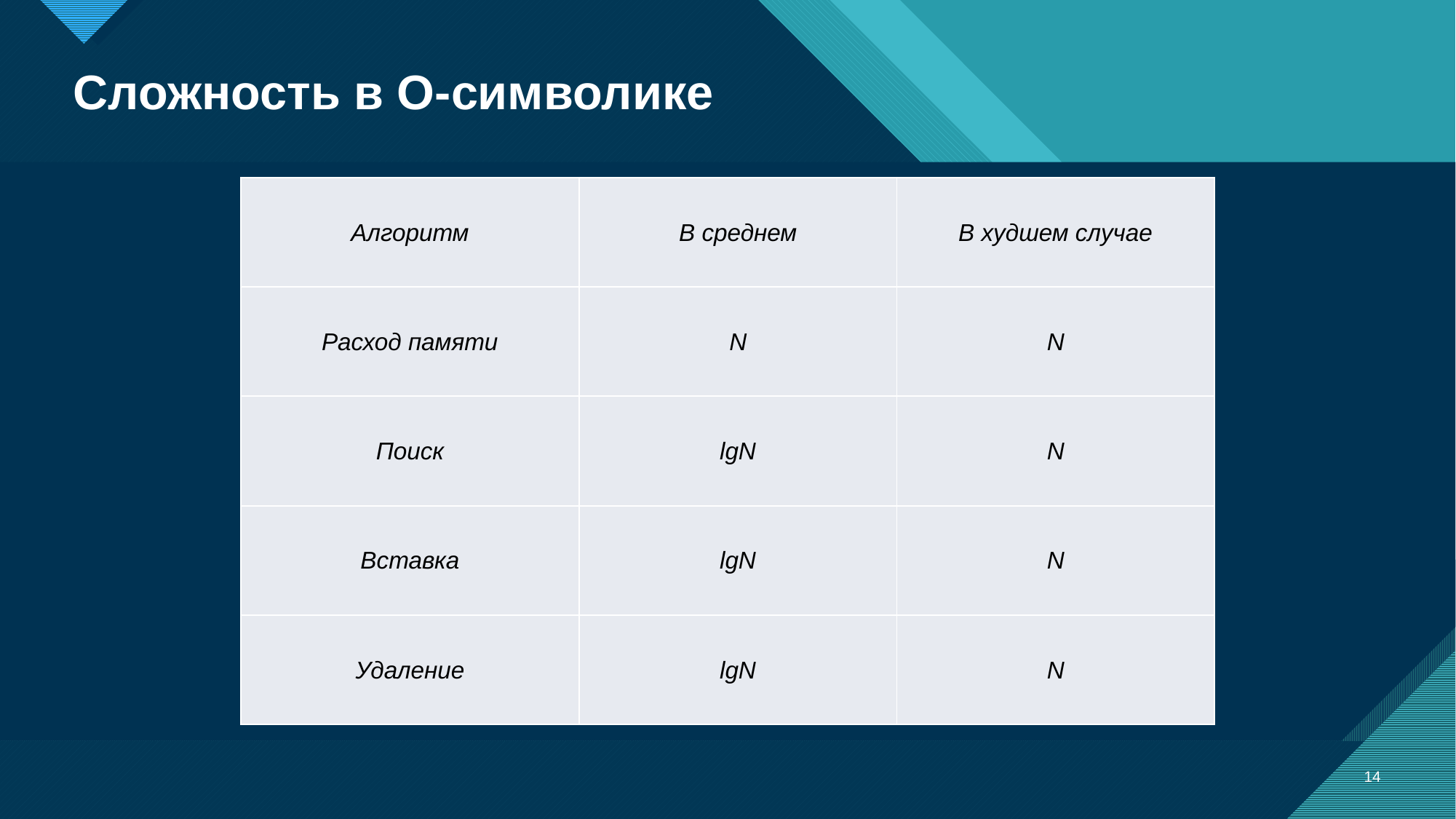

Сложность в О-символике
| Алгоритм | В среднем | В худшем случае |
| --- | --- | --- |
| Расход памяти | N | N |
| Поиск | lgN | N |
| Вставка | lgN | N |
| Удаление | lgN | N |
14